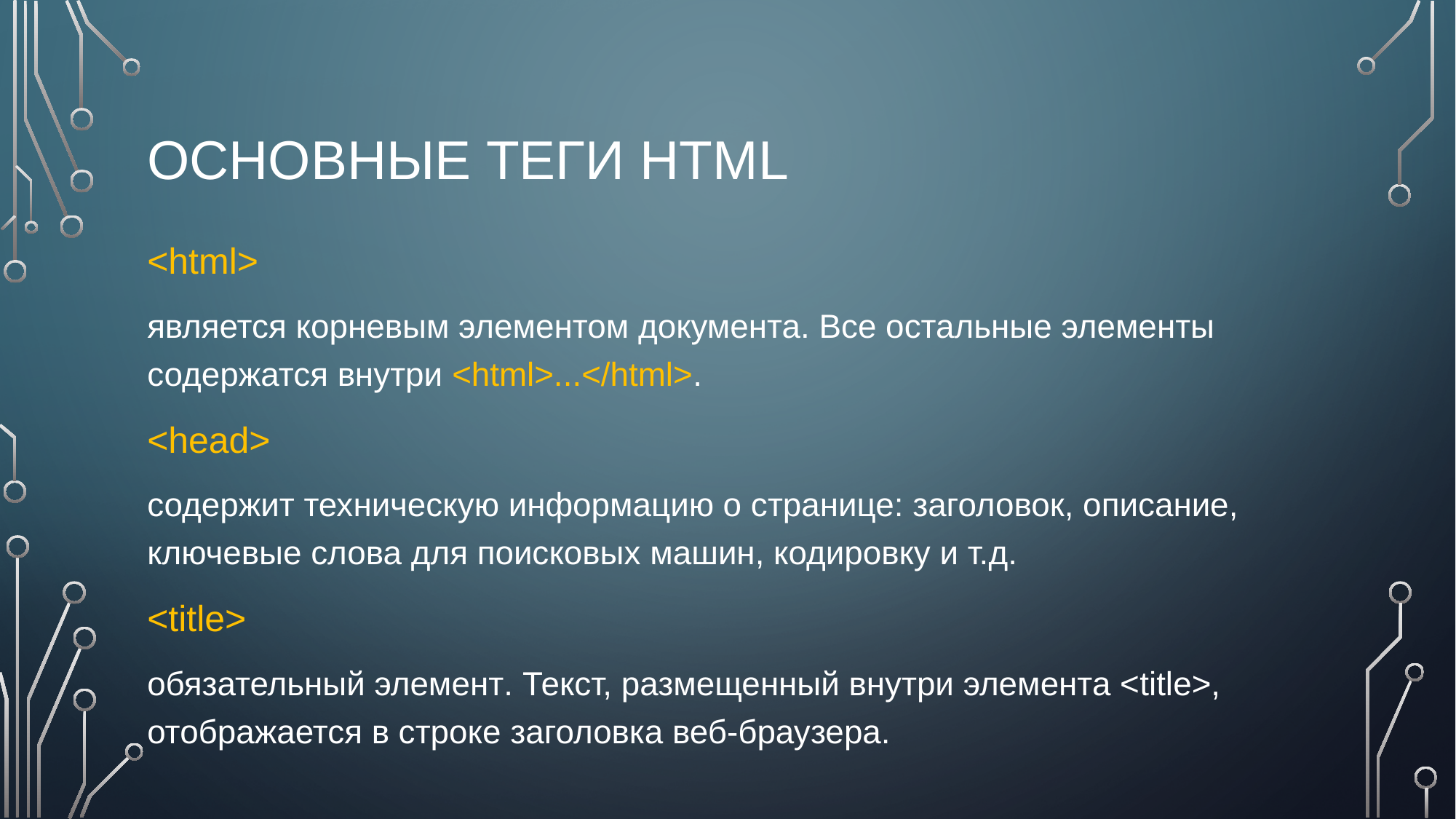

# Основные теги html
<html>
является корневым элементом документа. Все остальные элементы содержатся внутри <html>...</html>.
<head>
содержит техническую информацию о странице: заголовок, описание, ключевые слова для поисковых машин, кодировку и т.д.
<title>
обязательный элемент. Текст, размещенный внутри элемента <title>, отображается в строке заголовка веб-браузера.